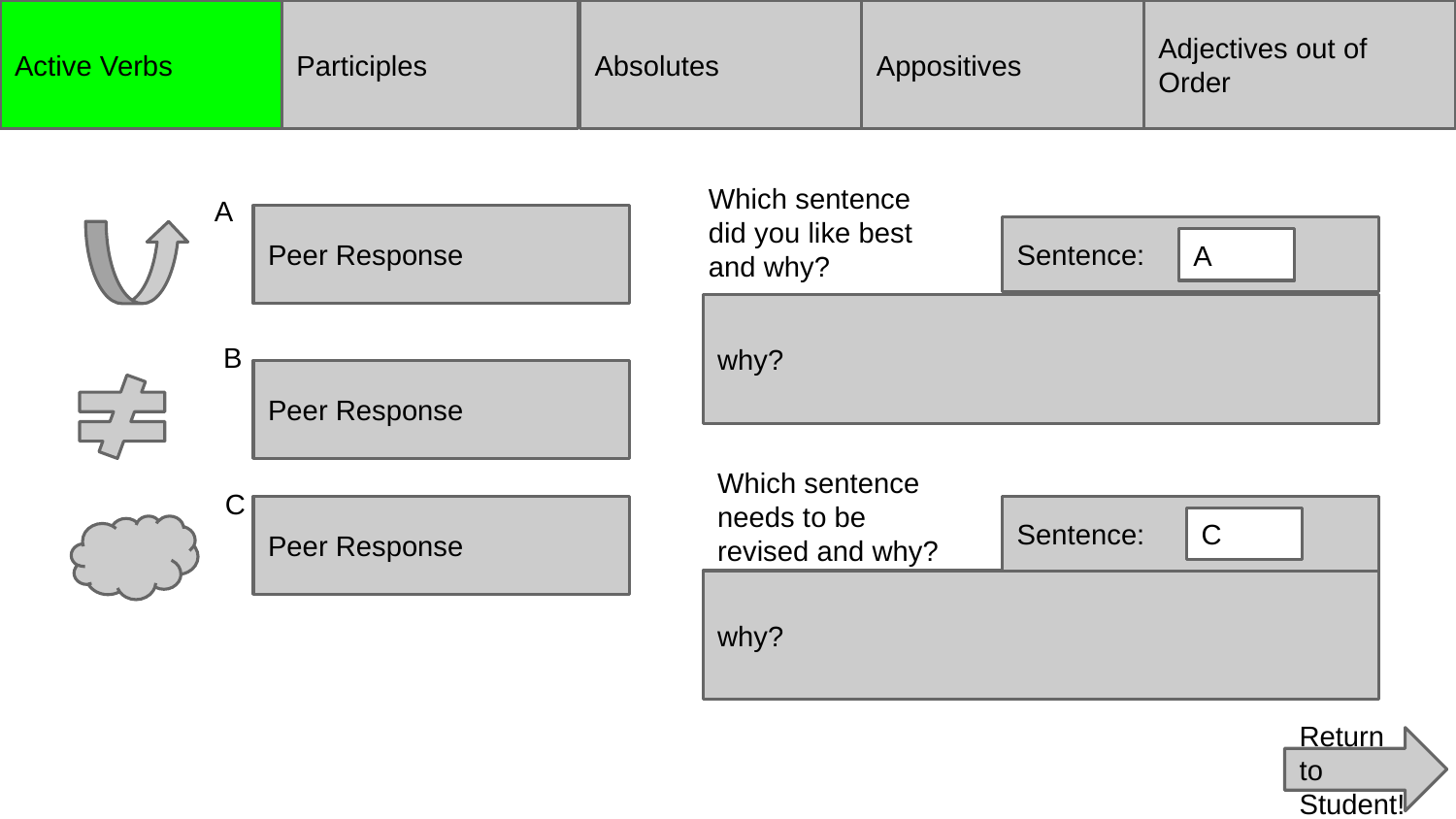

Active Verbs
Participles
Absolutes
Appositives
Adjectives out of Order
Which sentence did you like best and why?
A
Peer Response
Sentence:

A
why?
B
Peer Response

Which sentence needs to be revised and why?
C
Peer Response
Sentence:
C

why?
Return to Student!